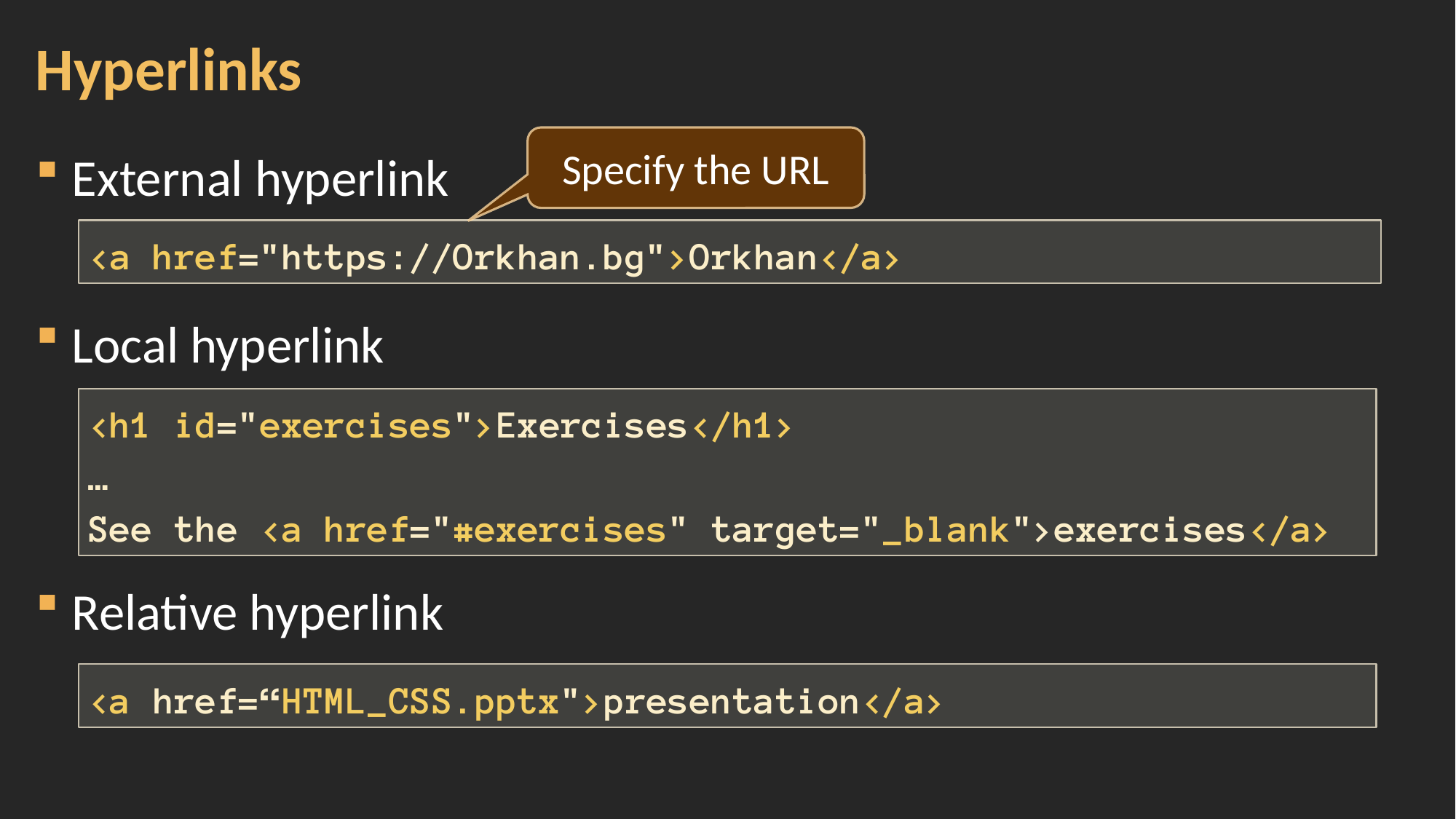

# Hyperlinks
Specify the URL
External hyperlink

Local hyperlink

Relative hyperlink

<a href="https://Orkhan.bg">Orkhan</a>
<h1 id="exercises">Exercises</h1>
…
See the <a href="#exercises" target="_blank">exercises</a>
<a href=“HTML_CSS.pptx">presentation</a>